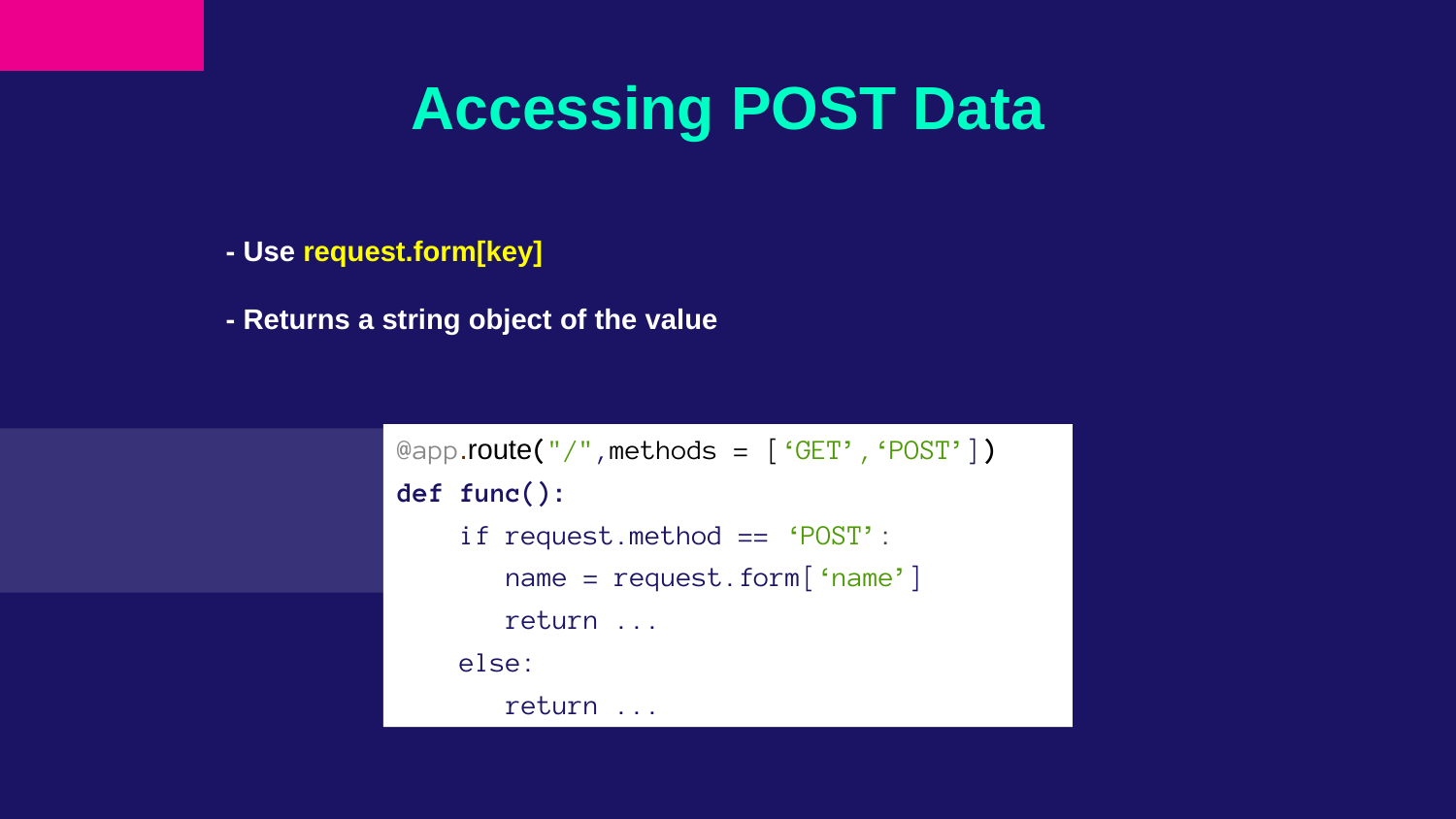

# Accessing POST Data
 - Use request.form[key]
 - Returns a string object of the value

@app.route("/",methods = [‘GET’,‘POST’])
def func():
    if request.method == ‘POST’:
       name = request.form[‘name’]
       return ...
    else:
       return ...